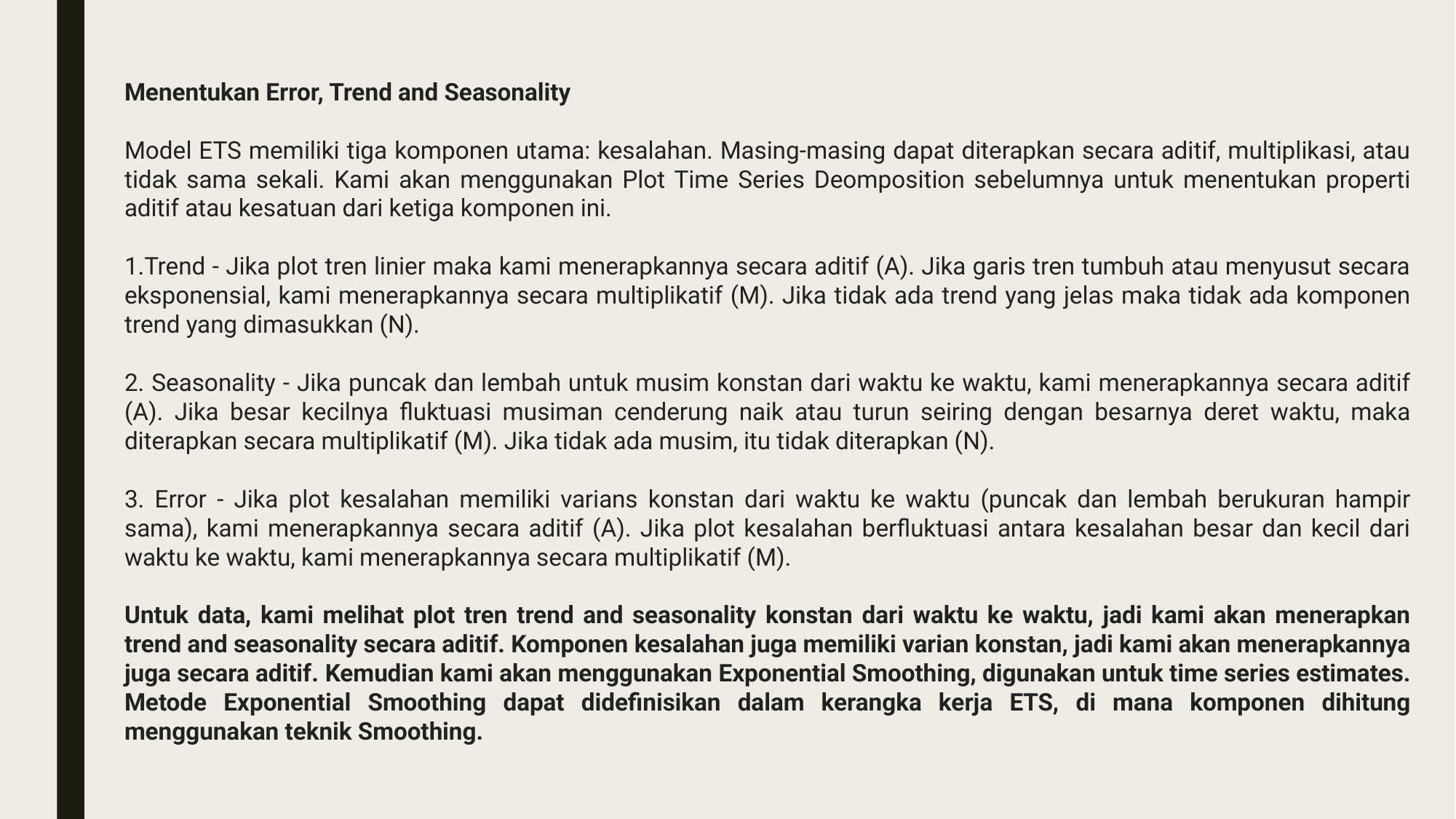

Menentukan Error, Trend and Seasonality

Model ETS memiliki tiga komponen utama: kesalahan. Masing-masing dapat diterapkan secara aditif, multiplikasi, atau tidak sama sekali. Kami akan menggunakan Plot Time Series Deomposition sebelumnya untuk menentukan properti aditif atau kesatuan dari ketiga komponen ini.

Trend - Jika plot tren linier maka kami menerapkannya secara aditif (A). Jika garis tren tumbuh atau menyusut secara eksponensial, kami menerapkannya secara multiplikatif (M). Jika tidak ada trend yang jelas maka tidak ada komponen trend yang dimasukkan (N).

2. Seasonality - Jika puncak dan lembah untuk musim konstan dari waktu ke waktu, kami menerapkannya secara aditif (A). Jika besar kecilnya fluktuasi musiman cenderung naik atau turun seiring dengan besarnya deret waktu, maka diterapkan secara multiplikatif (M). Jika tidak ada musim, itu tidak diterapkan (N).

3. Error - Jika plot kesalahan memiliki varians konstan dari waktu ke waktu (puncak dan lembah berukuran hampir sama), kami menerapkannya secara aditif (A). Jika plot kesalahan berfluktuasi antara kesalahan besar dan kecil dari waktu ke waktu, kami menerapkannya secara multiplikatif (M).

Untuk data, kami melihat plot tren trend and seasonality konstan dari waktu ke waktu, jadi kami akan menerapkan trend and seasonality secara aditif. Komponen kesalahan juga memiliki varian konstan, jadi kami akan menerapkannya juga secara aditif. Kemudian kami akan menggunakan Exponential Smoothing, digunakan untuk time series estimates. Metode Exponential Smoothing dapat didefinisikan dalam kerangka kerja ETS, di mana komponen dihitung menggunakan teknik Smoothing.